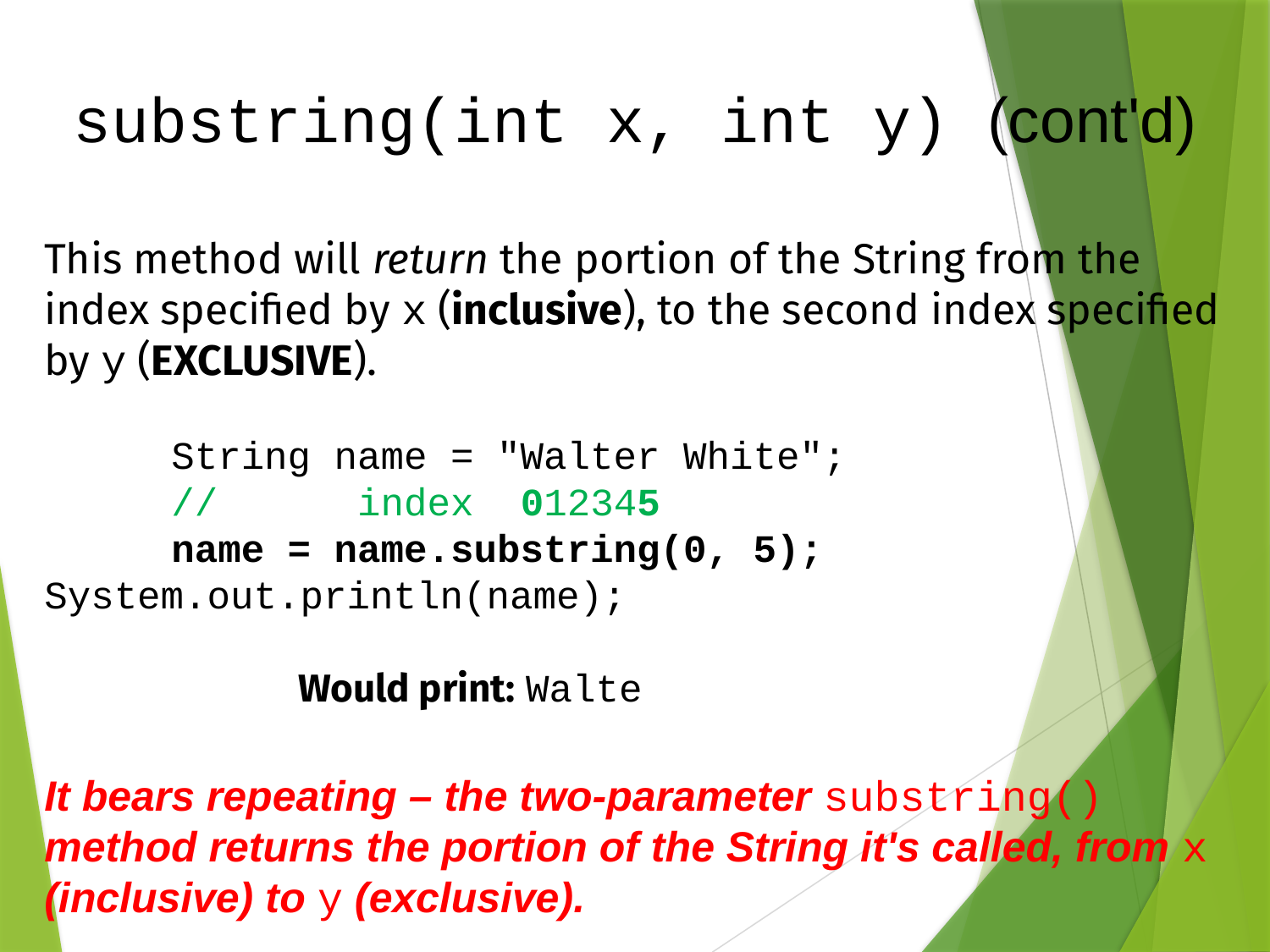

substring(int x, int y) (cont'd)
This method will return the portion of the String from the index specified by x (inclusive), to the second index specified by y (EXCLUSIVE).

	String name = "Walter White";
	//      index  012345
	name = name.substring(0, 5); 	System.out.println(name);

		Would print: Walte

It bears repeating – the two-parameter substring() method returns the portion of the String it's called, from x (inclusive) to y (exclusive).